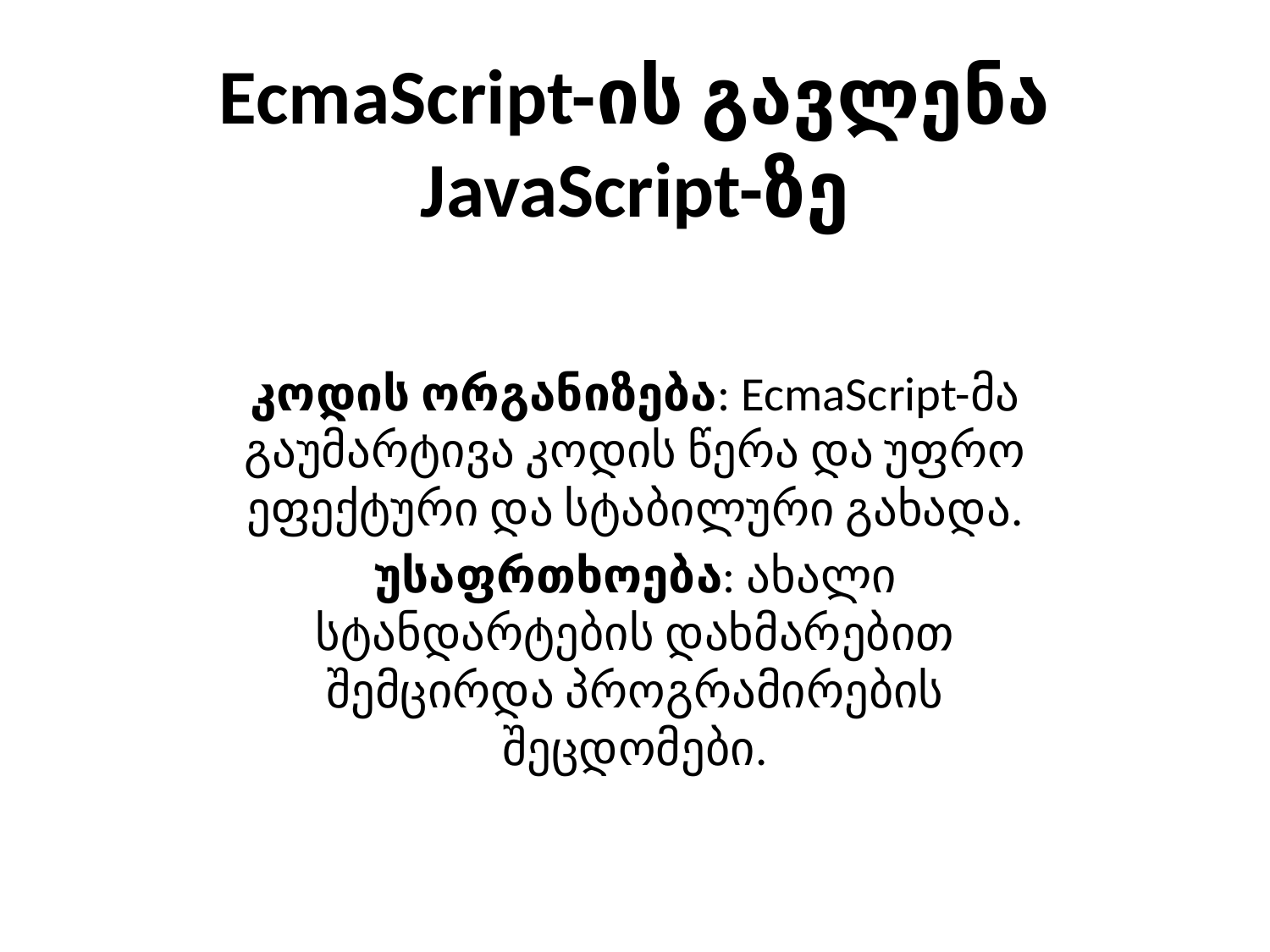

# EcmaScript-ის გავლენა JavaScript-ზე
კოდის ორგანიზება: EcmaScript-მა გაუმარტივა კოდის წერა და უფრო ეფექტური და სტაბილური გახადა.
უსაფრთხოება: ახალი სტანდარტების დახმარებით შემცირდა პროგრამირების შეცდომები.